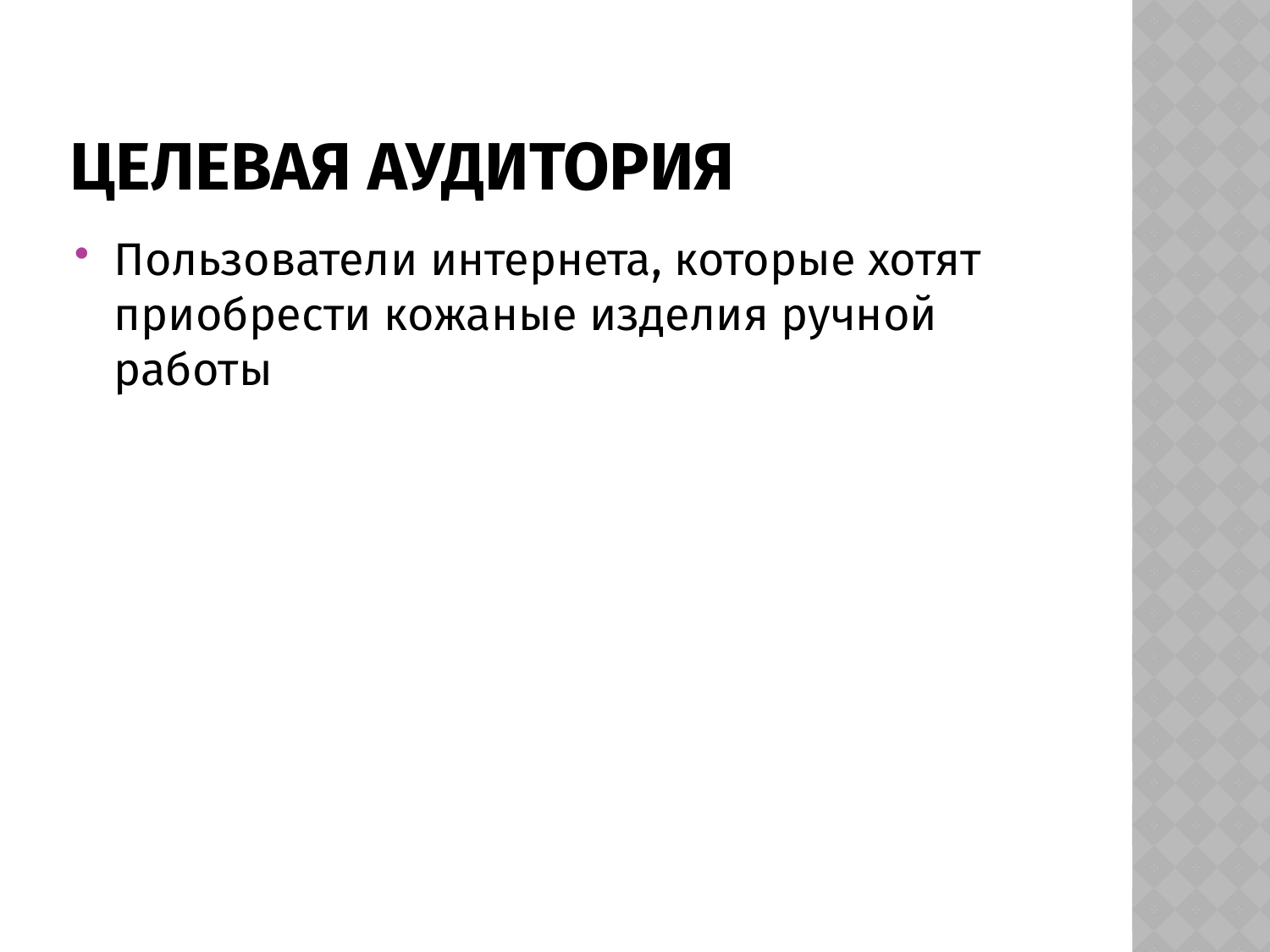

# Целевая аудитория
Пользователи интернета, которые хотят приобрести кожаные изделия ручной работы